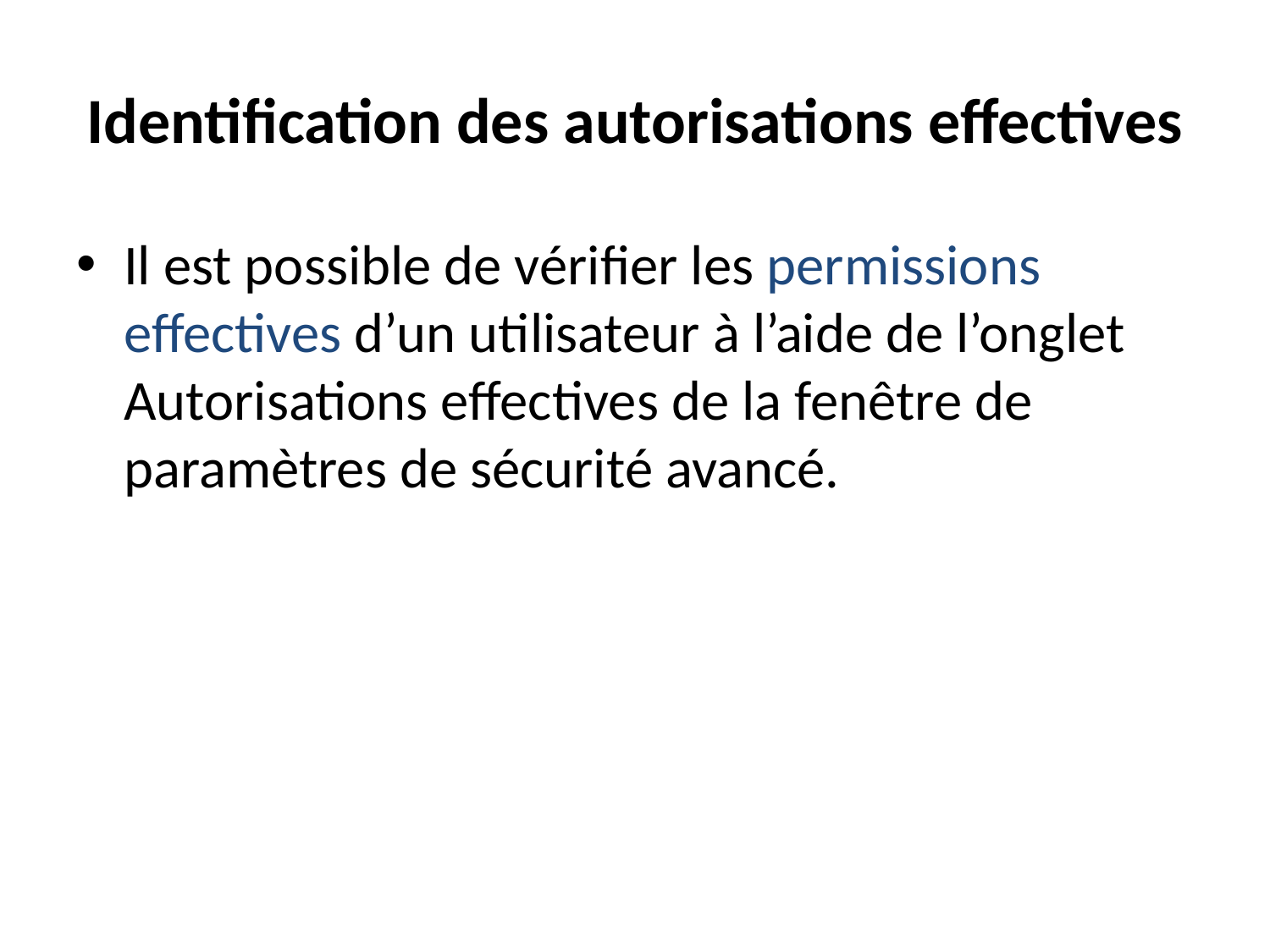

# Identification des autorisations effectives
Il est possible de vérifier les permissions effectives d’un utilisateur à l’aide de l’onglet Autorisations effectives de la fenêtre de paramètres de sécurité avancé.